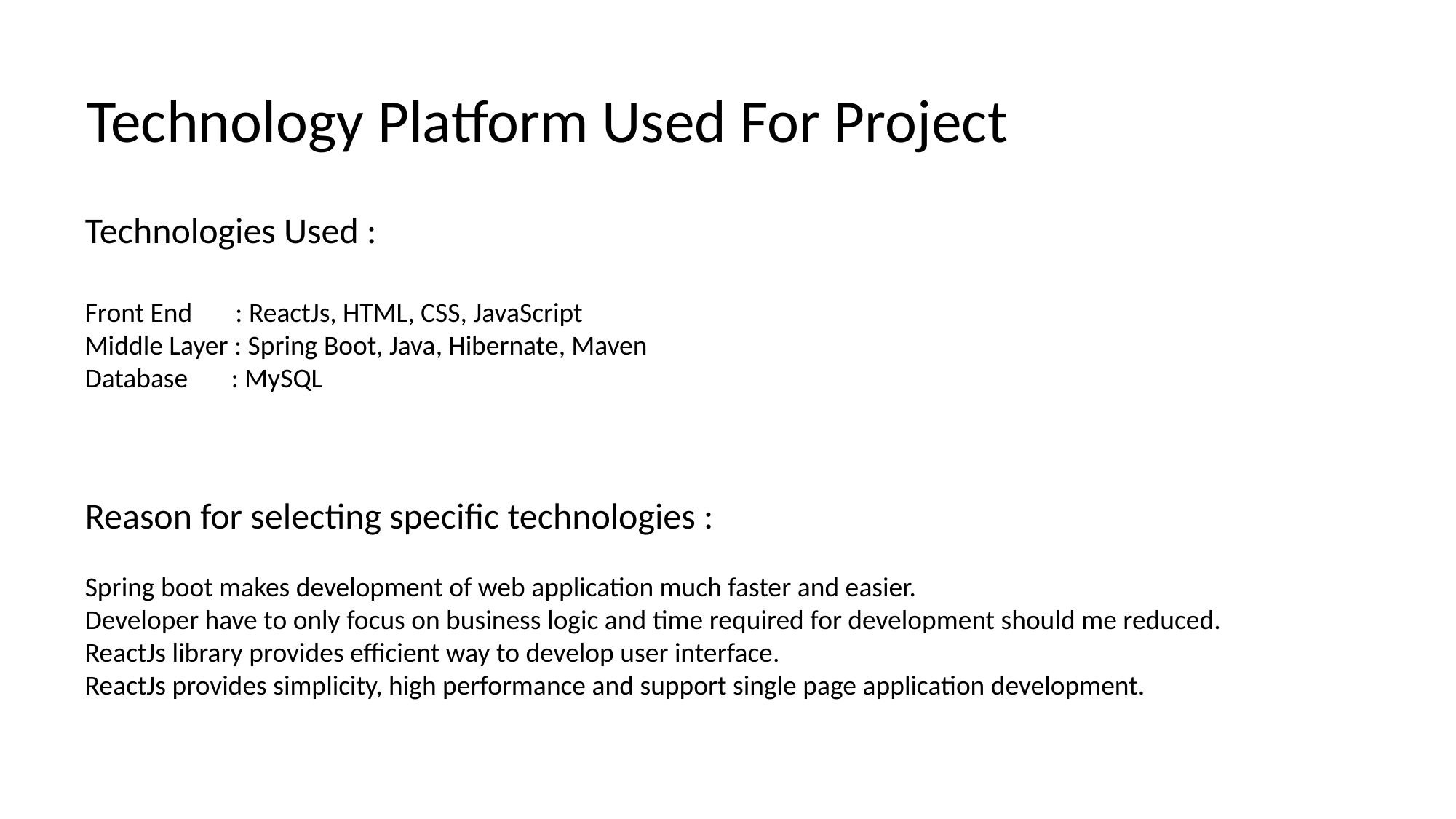

# Technology Platform Used For Project
Technologies Used :

Front End       : ReactJs, HTML, CSS, JavaScript
Middle Layer : Spring Boot, Java, Hibernate, Maven
Database       : MySQL
Reason for selecting specific technologies :

Spring boot makes development of web application much faster and easier.
Developer have to only focus on business logic and time required for development should me reduced.
ReactJs library provides efficient way to develop user interface.
ReactJs provides simplicity, high performance and support single page application development.